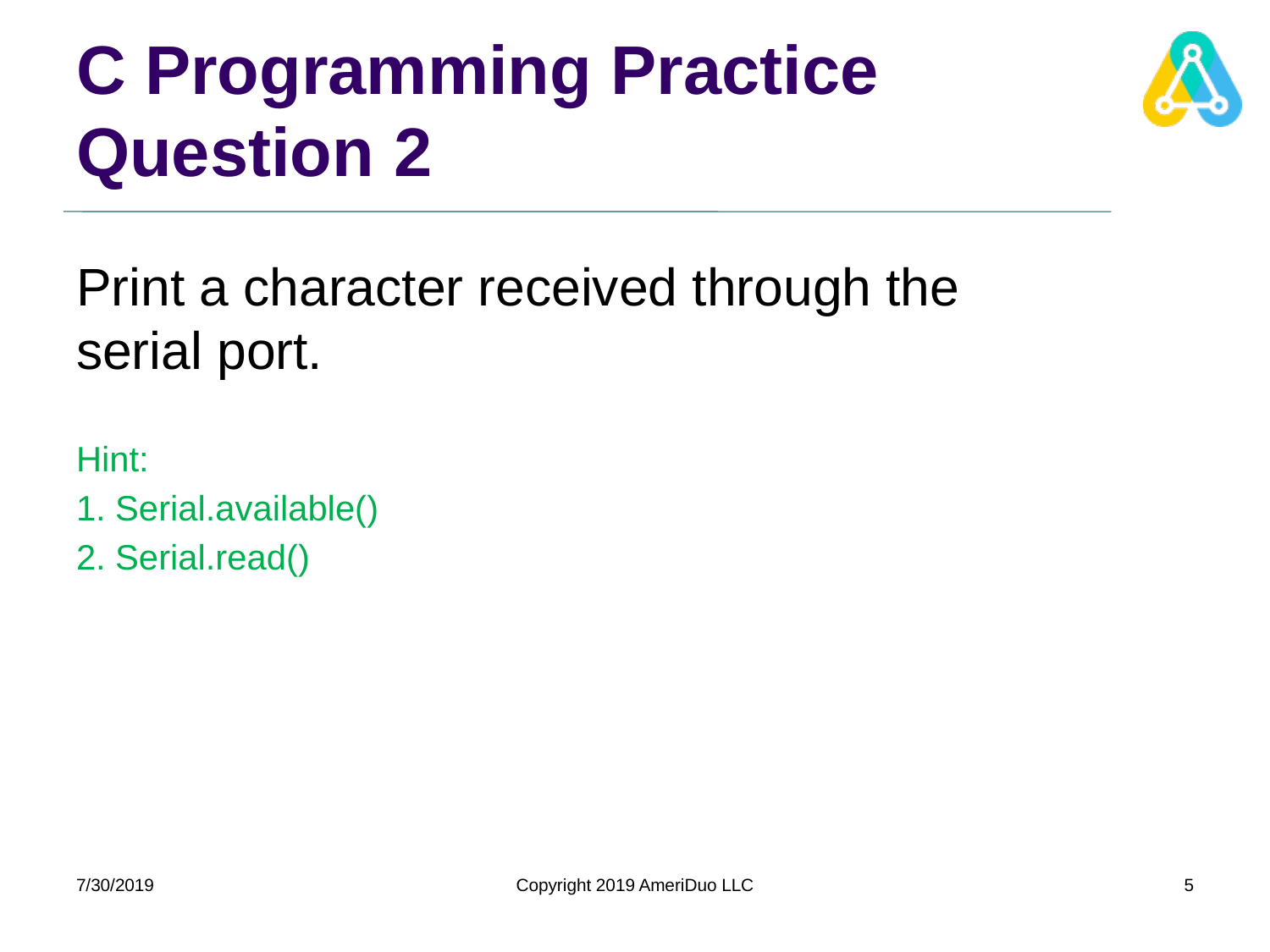

# C Programming Practice Question 2
Print a character received through the serial port.

Hint:
1. Serial.available()
2. Serial.read()

7/30/2019
Copyright 2019 AmeriDuo LLC
5